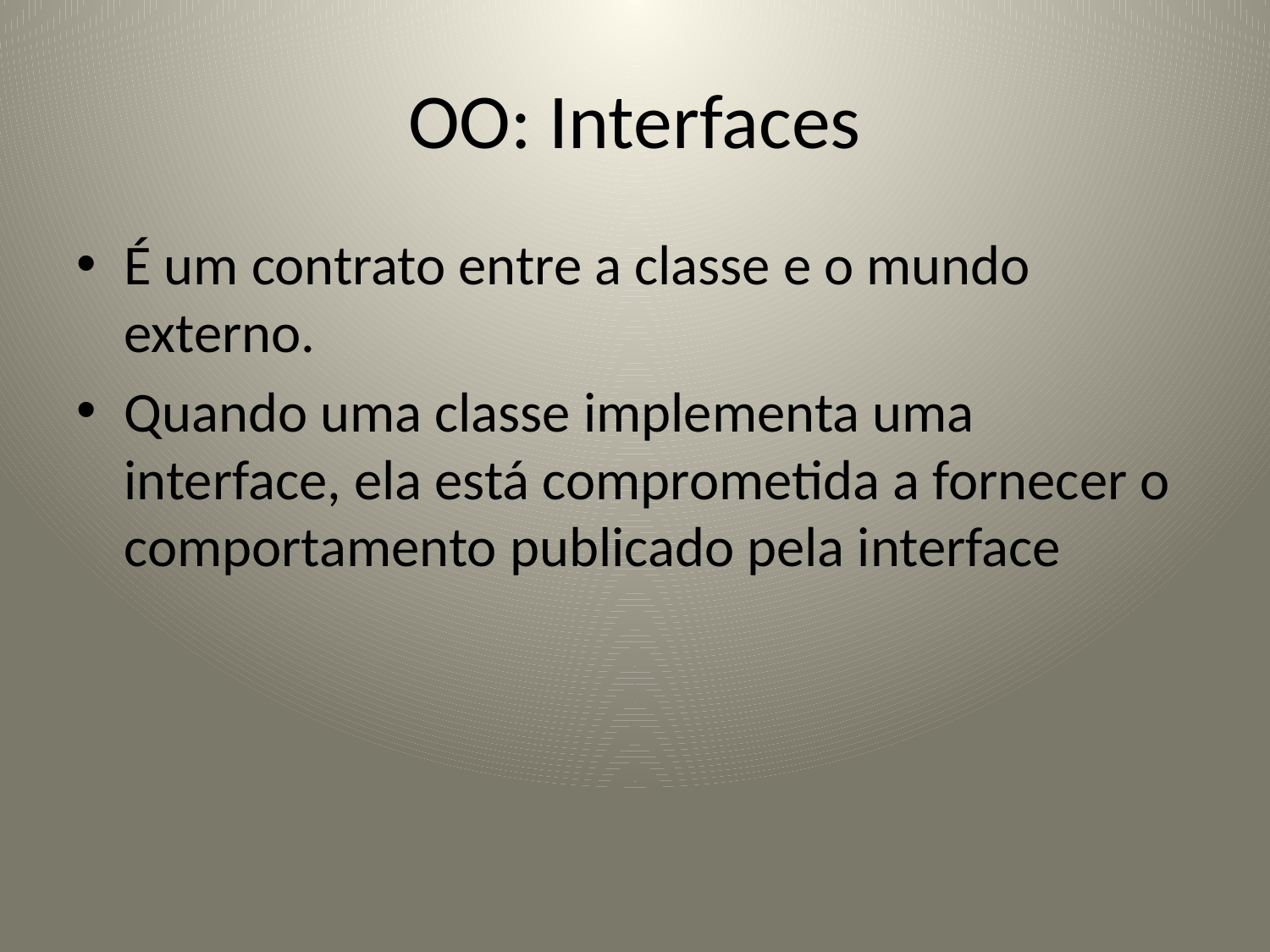

# OO: Interfaces
É um contrato entre a classe e o mundo externo.
Quando uma classe implementa uma interface, ela está comprometida a fornecer o comportamento publicado pela interface